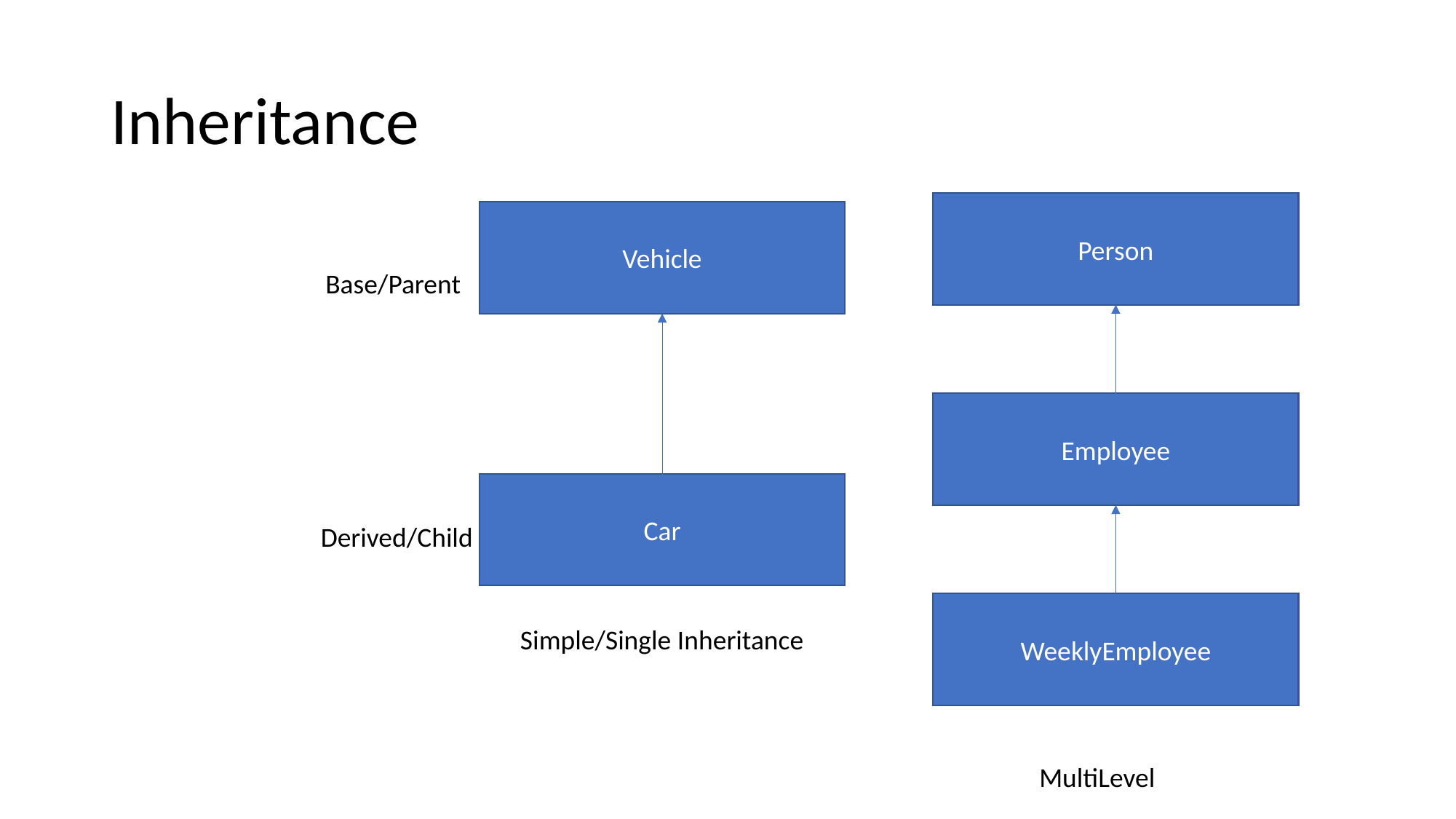

# Inheritance
Person
Employee
Vehicle
Car
Base/Parent
Derived/Child
WeeklyEmployee
Simple/Single Inheritance
MultiLevel